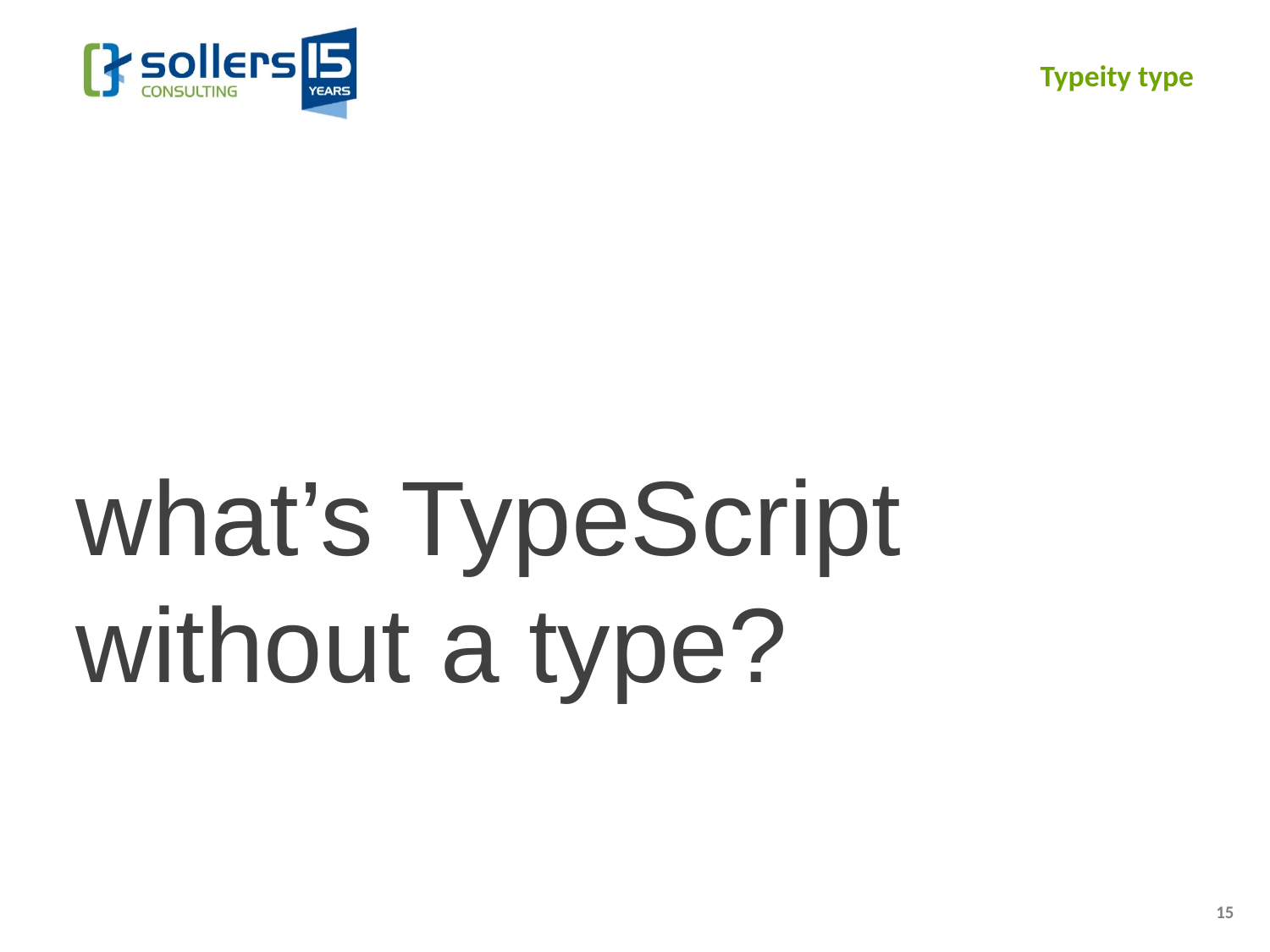

# Typeity type
what’s TypeScript without a type?